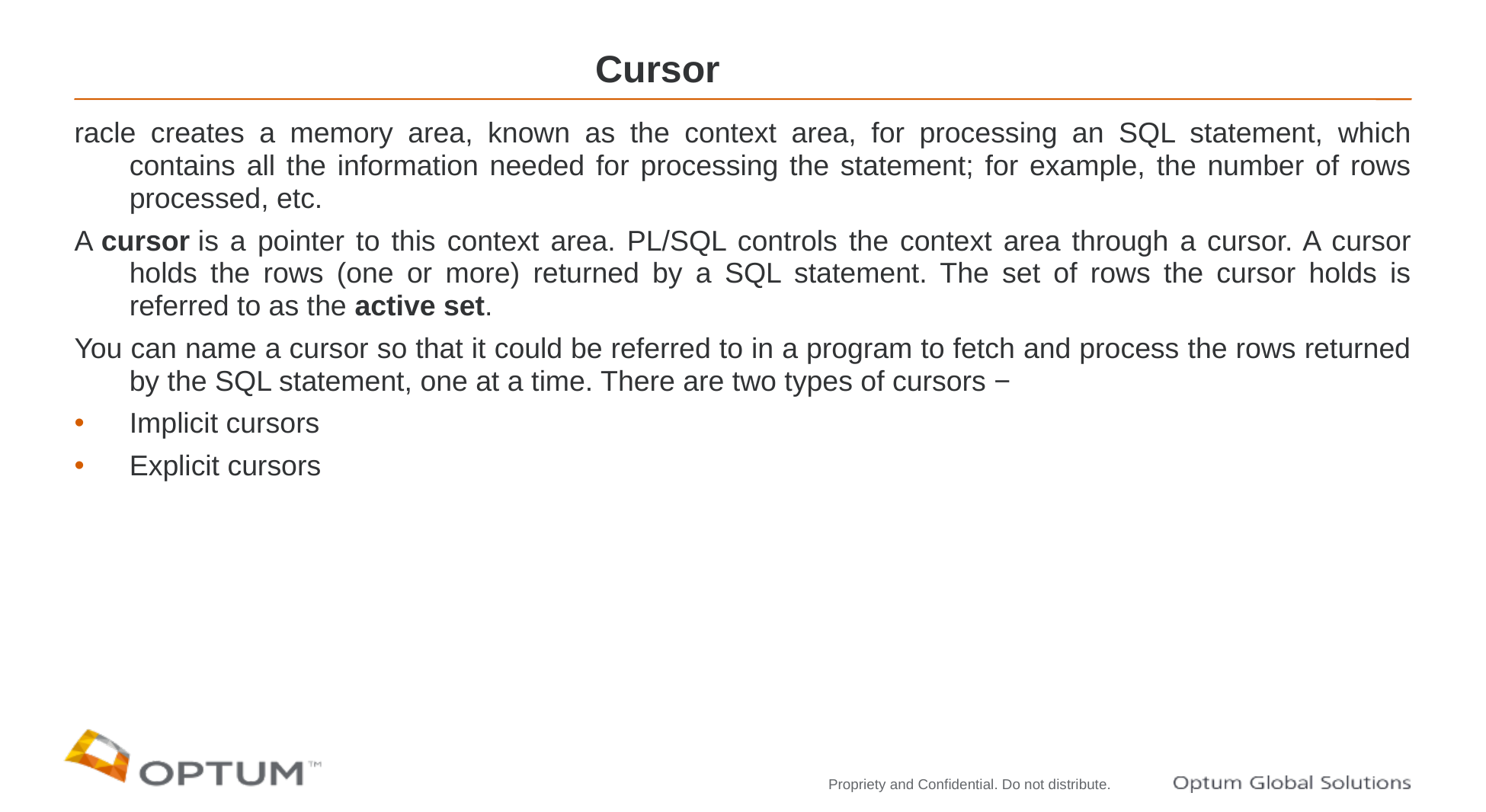

# Cursor
racle creates a memory area, known as the context area, for processing an SQL statement, which contains all the information needed for processing the statement; for example, the number of rows processed, etc.
A cursor is a pointer to this context area. PL/SQL controls the context area through a cursor. A cursor holds the rows (one or more) returned by a SQL statement. The set of rows the cursor holds is referred to as the active set.
You can name a cursor so that it could be referred to in a program to fetch and process the rows returned by the SQL statement, one at a time. There are two types of cursors −
Implicit cursors
Explicit cursors